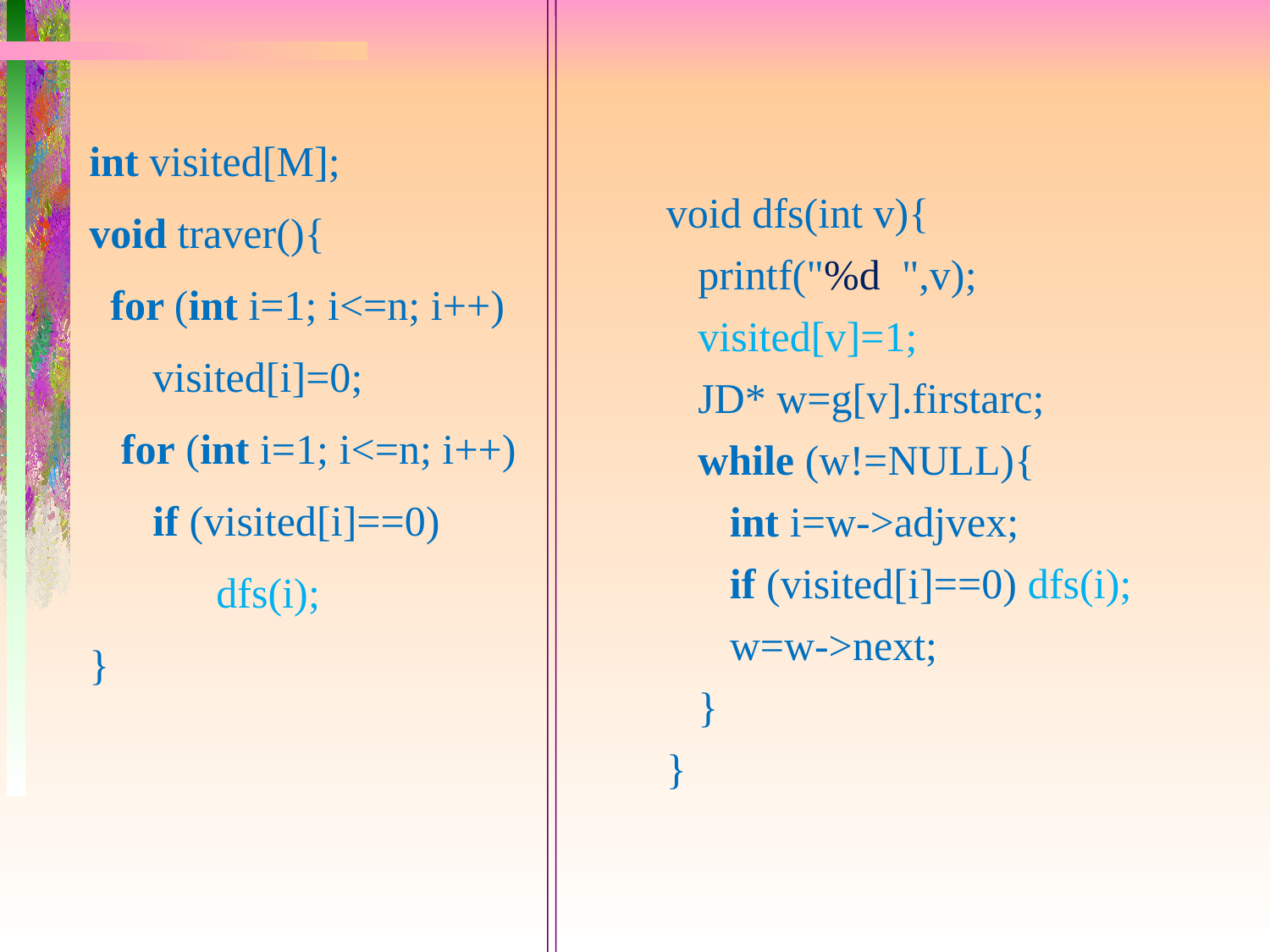

int visited[M];
void traver(){
  for (int i=1; i<=n; i++)
      visited[i]=0;
   for (int i=1; i<=n; i++)
      if (visited[i]==0)
	dfs(i);
}
void dfs(int v){
   printf("%d  ",v);
   visited[v]=1;
   JD* w=g[v].firstarc;
   while (w!=NULL){
      int i=w->adjvex;
      if (visited[i]==0) dfs(i);
      w=w->next;
   }
}